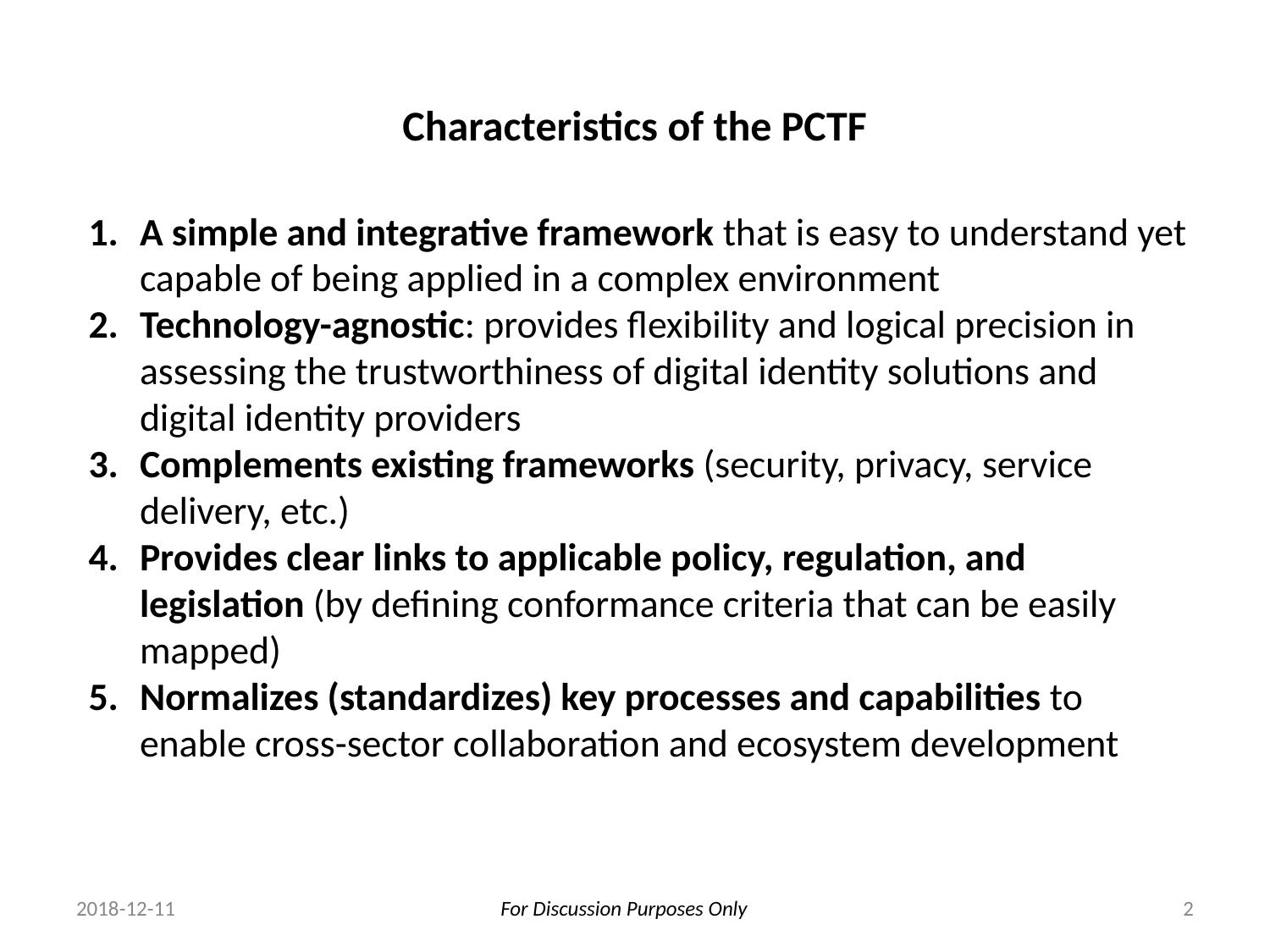

# Characteristics of the PCTF
A simple and integrative framework that is easy to understand yet capable of being applied in a complex environment
Technology-agnostic: provides flexibility and logical precision in assessing the trustworthiness of digital identity solutions and digital identity providers
Complements existing frameworks (security, privacy, service delivery, etc.)
Provides clear links to applicable policy, regulation, and legislation (by defining conformance criteria that can be easily mapped)
Normalizes (standardizes) key processes and capabilities to enable cross-sector collaboration and ecosystem development
2018-12-11
2